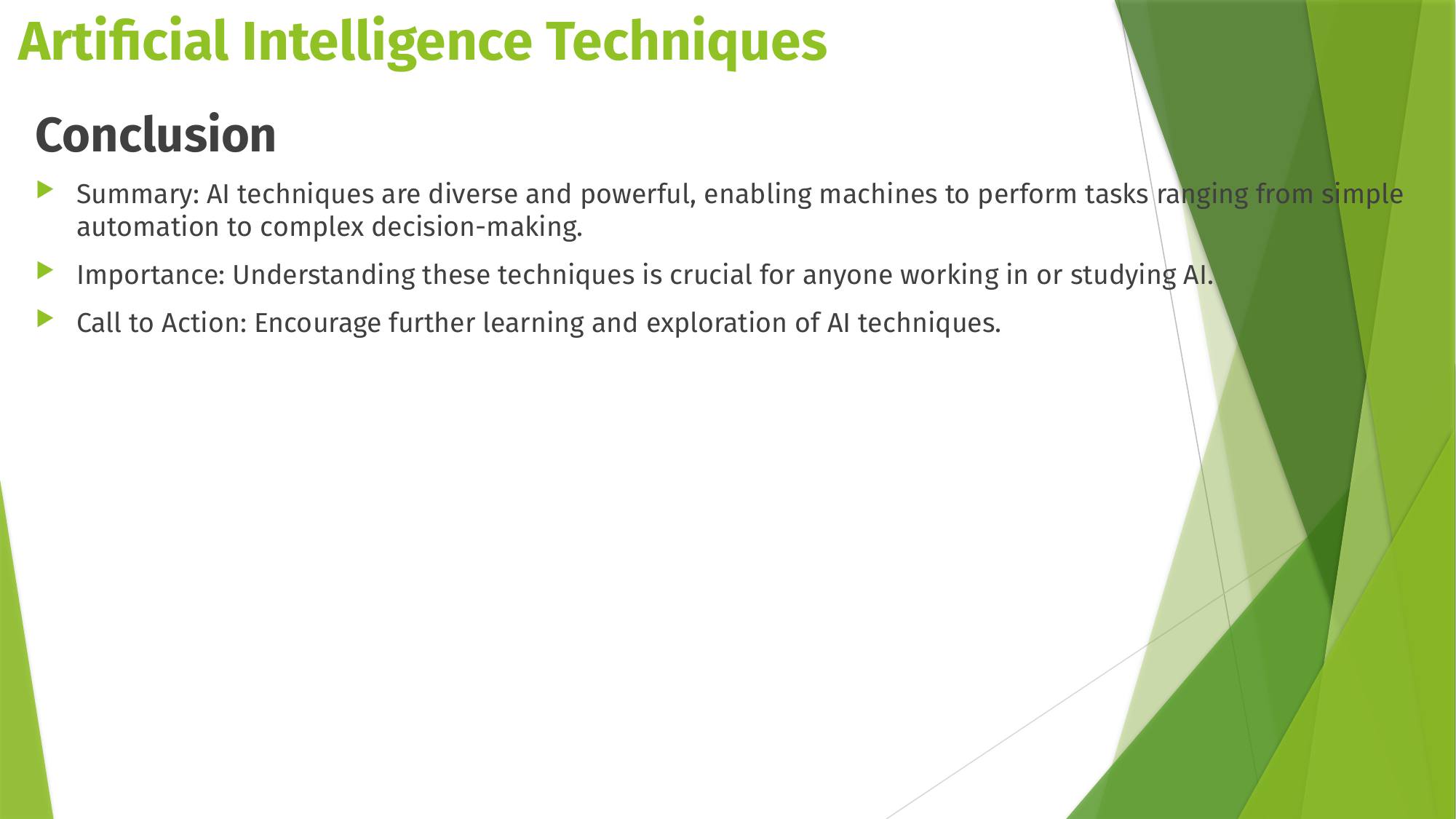

# Artificial Intelligence Techniques
Conclusion
Summary: AI techniques are diverse and powerful, enabling machines to perform tasks ranging from simple automation to complex decision-making.
Importance: Understanding these techniques is crucial for anyone working in or studying AI.
Call to Action: Encourage further learning and exploration of AI techniques.